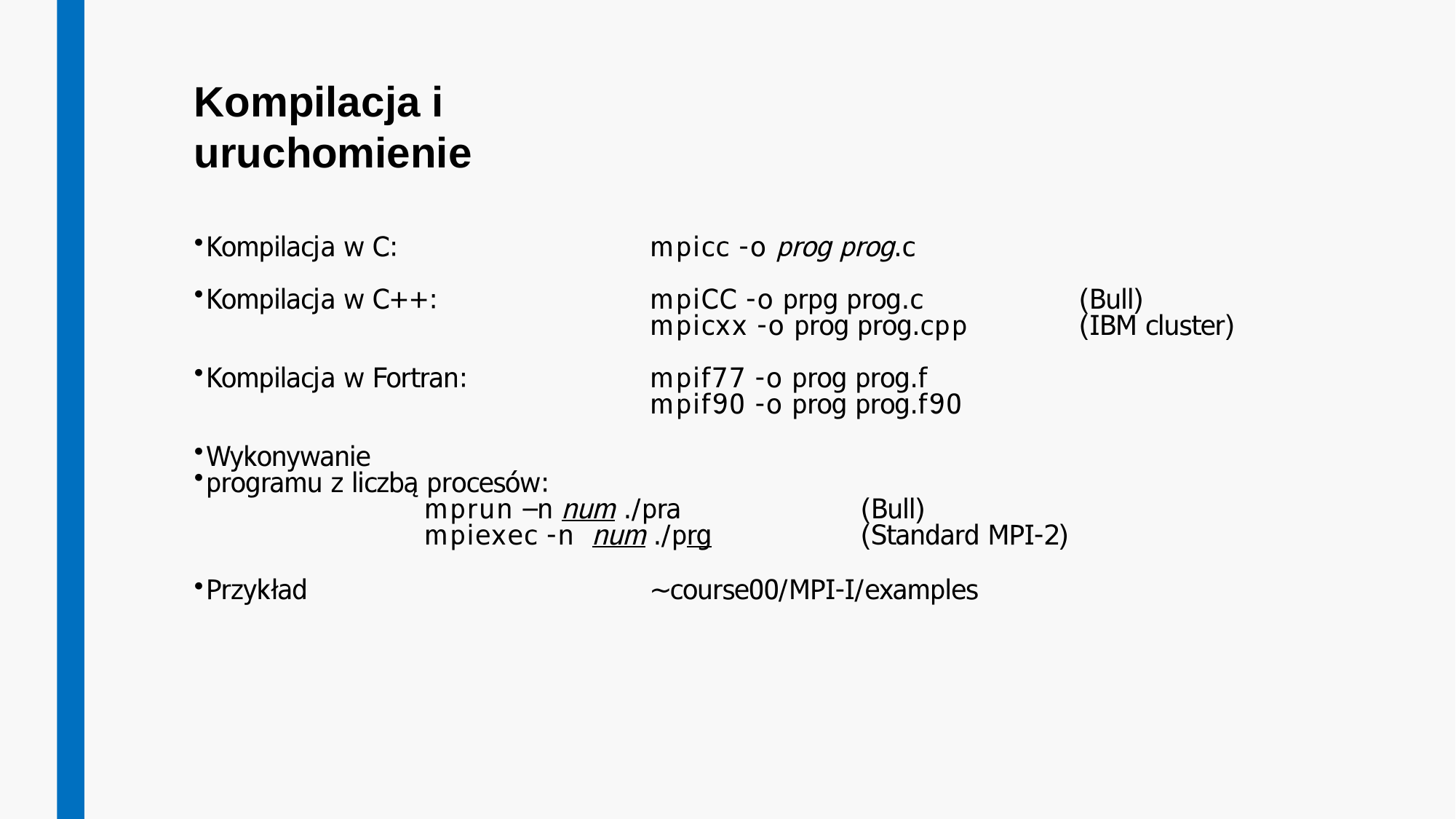

Kompilacja i uruchomienie
Kompilacja w C:		mpicc -o prog prog.c

Kompilacja w C++:		mpiCC -o prpg prog.c		(Bull)
		mpicxx -o prog prog.cpp		(IBM cluster)

Kompilacja w Fortran:		mpif77 -o prog prog.f
		mpif90 -o prog prog.f90

Wykonywanie
programu z liczbą procesów:
			mprun –n num ./pra		(Bull)
	 		mpiexec -n  num ./prg 		(Standard MPI-2)

Przykład		~course00/MPI-I/examples